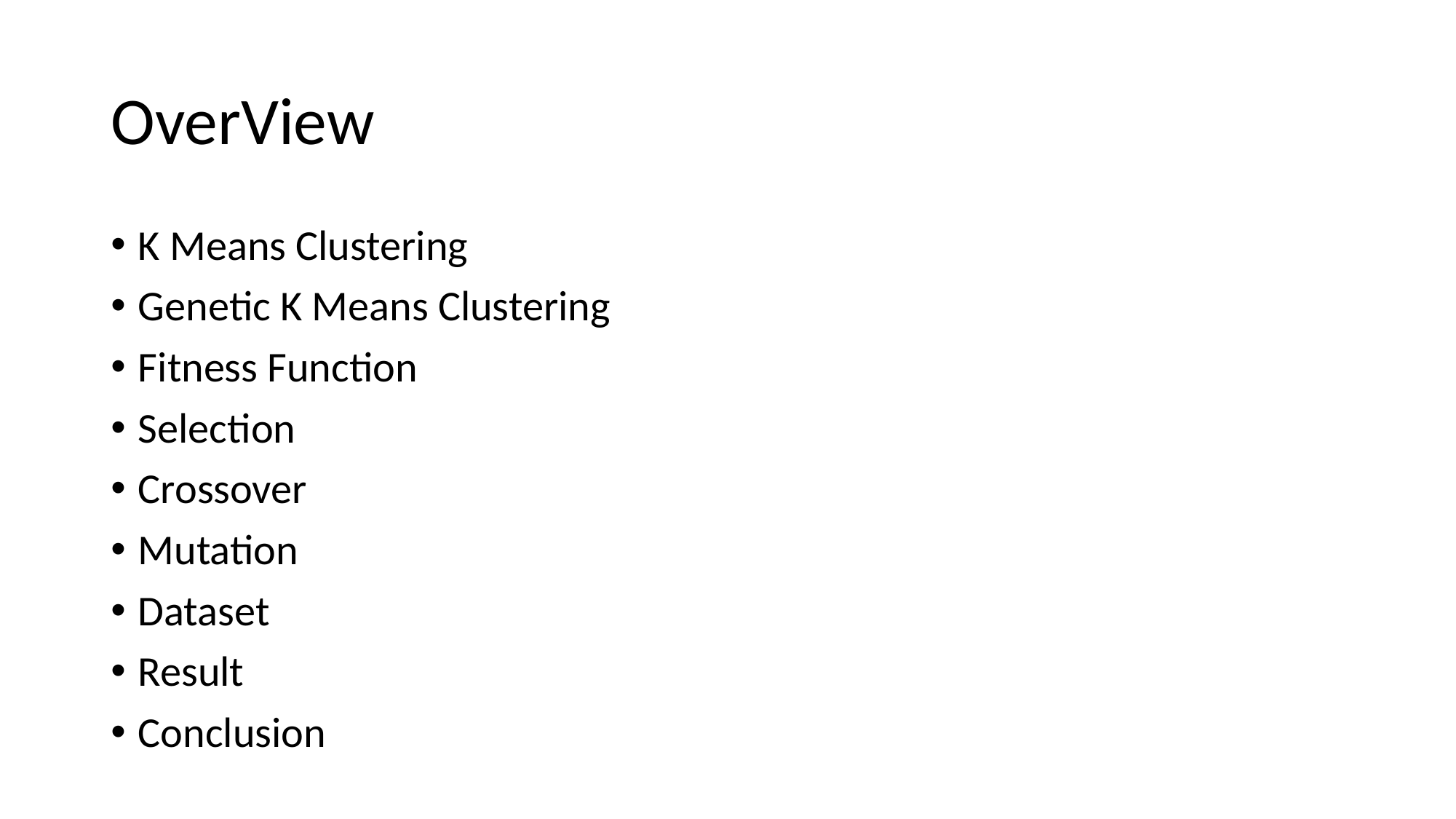

# OverView
K Means Clustering
Genetic K Means Clustering
Fitness Function
Selection
Crossover
Mutation
Dataset
Result
Conclusion